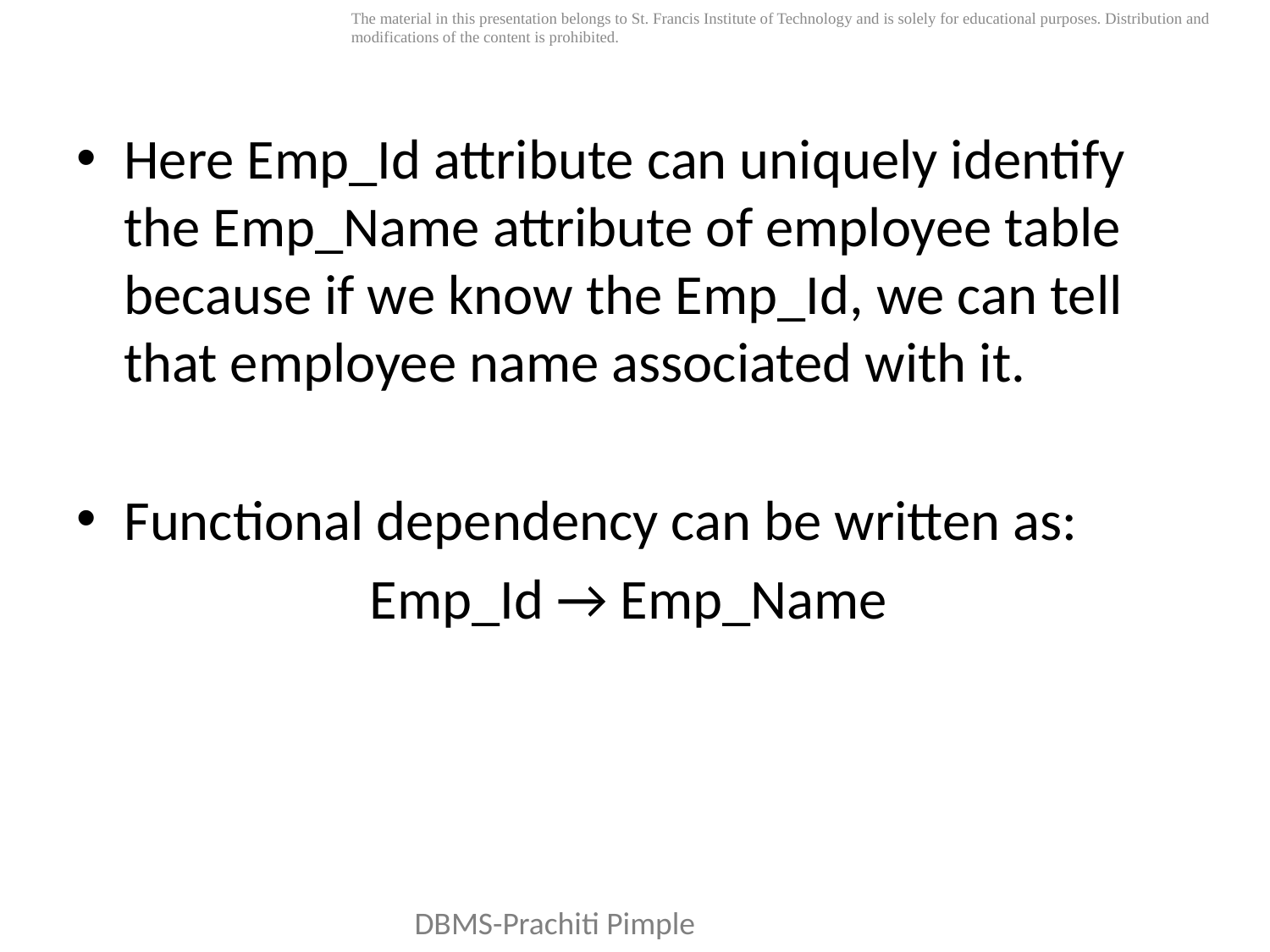

Here Emp_Id attribute can uniquely identify the Emp_Name attribute of employee table because if we know the Emp_Id, we can tell that employee name associated with it.

Functional dependency can be written as:
Emp_Id → Emp_Name